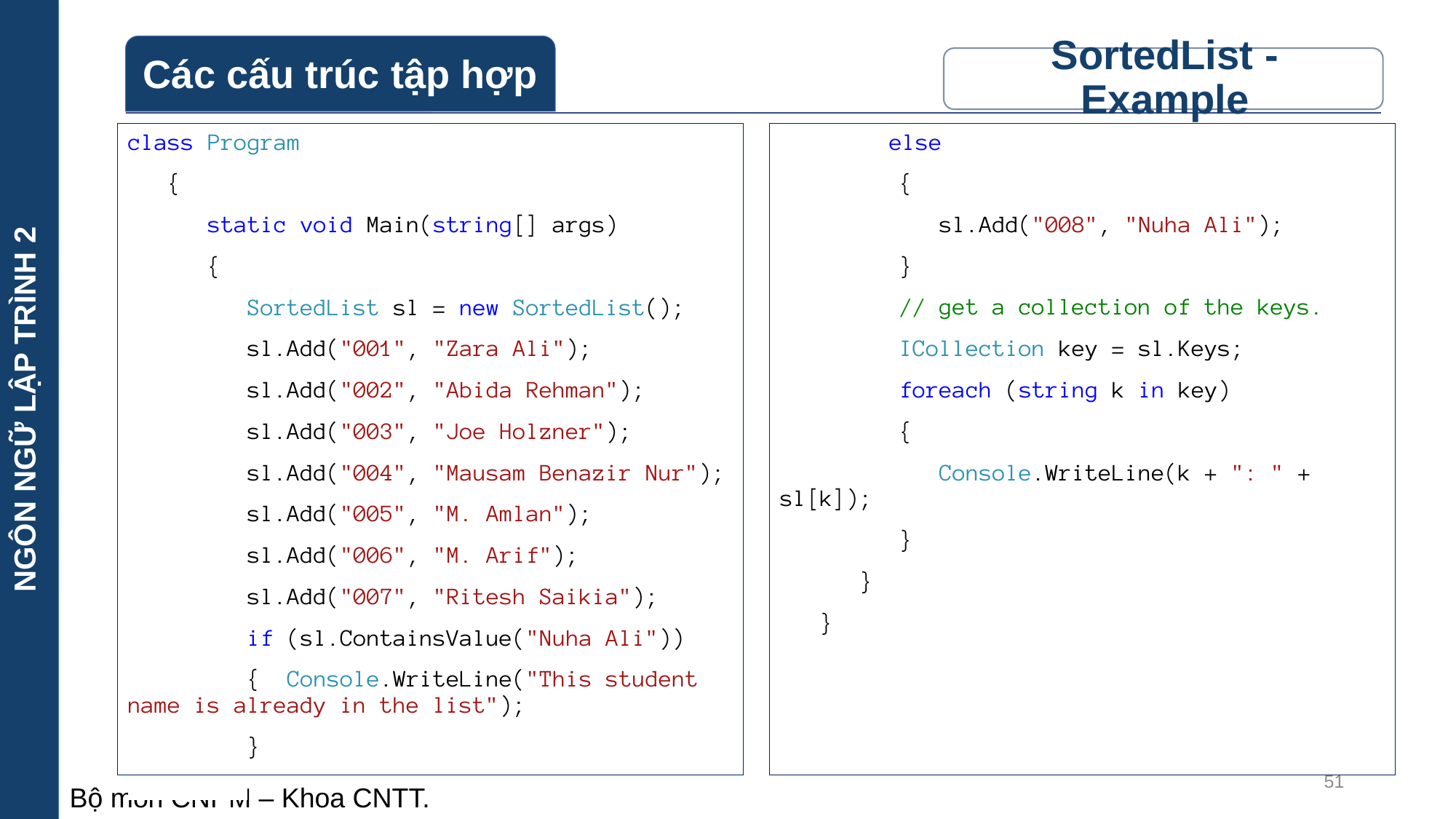

NGÔN NGỮ LẬP TRÌNH 2
Các cấu trúc tập hợp
SortedList - Example
class Program
   {
      static void Main(string[] args)
      {
         SortedList sl = new SortedList();
         sl.Add("001", "Zara Ali");
         sl.Add("002", "Abida Rehman");
         sl.Add("003", "Joe Holzner");
         sl.Add("004", "Mausam Benazir Nur");
         sl.Add("005", "M. Amlan");
         sl.Add("006", "M. Arif");
         sl.Add("007", "Ritesh Saikia");
         if (sl.ContainsValue("Nuha Ali"))
         {  Console.WriteLine("This student name is already in the list");
         }

	else
         {
            sl.Add("008", "Nuha Ali");
         }
         // get a collection of the keys.
         ICollection key = sl.Keys;
         foreach (string k in key)
         {
            Console.WriteLine(k + ": " + sl[k]);
         }
      }
   }
51
Bộ môn CNPM – Khoa CNTT.